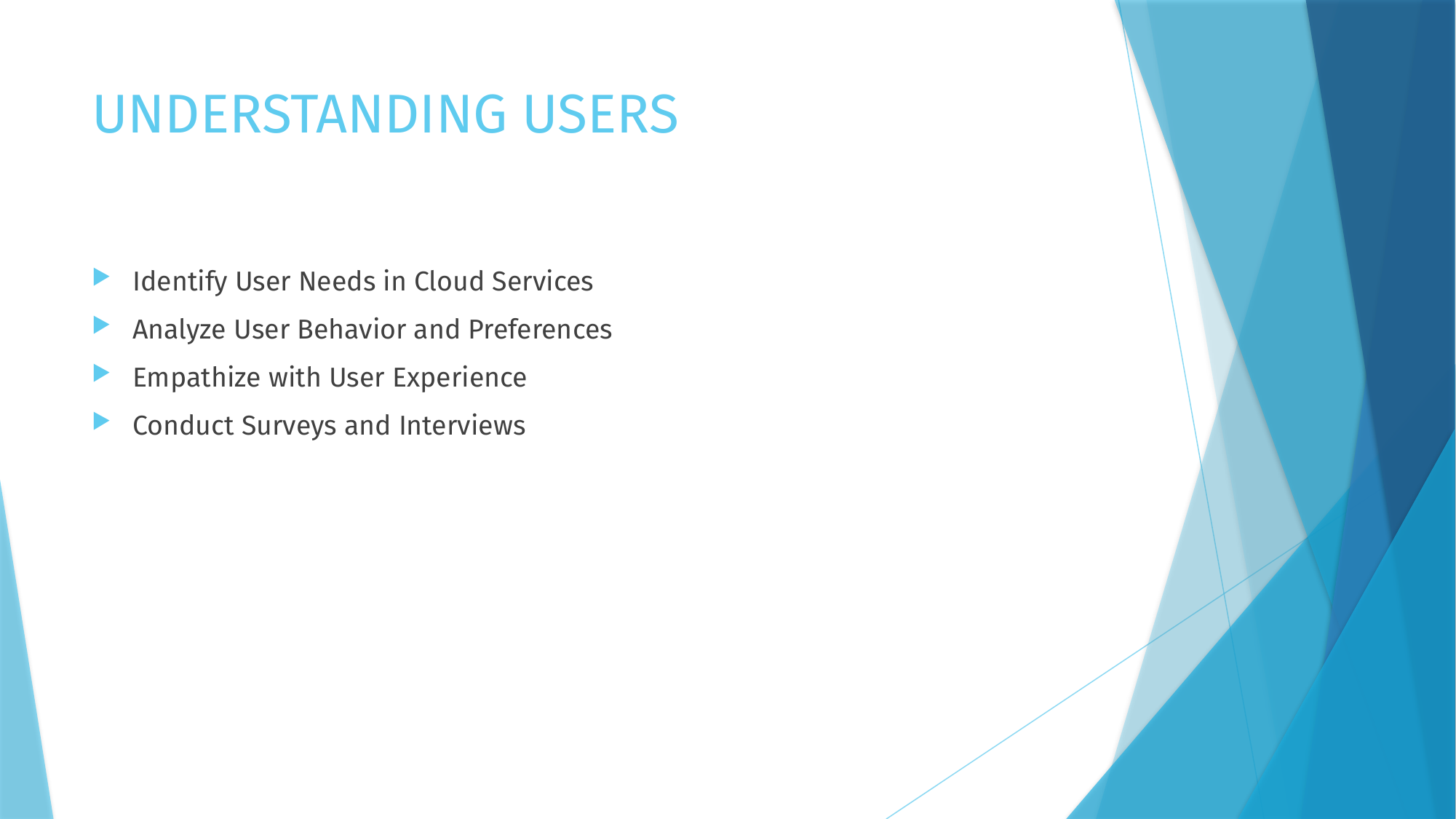

# UNDERSTANDING USERS
Identify User Needs in Cloud Services
Analyze User Behavior and Preferences
Empathize with User Experience
Conduct Surveys and Interviews